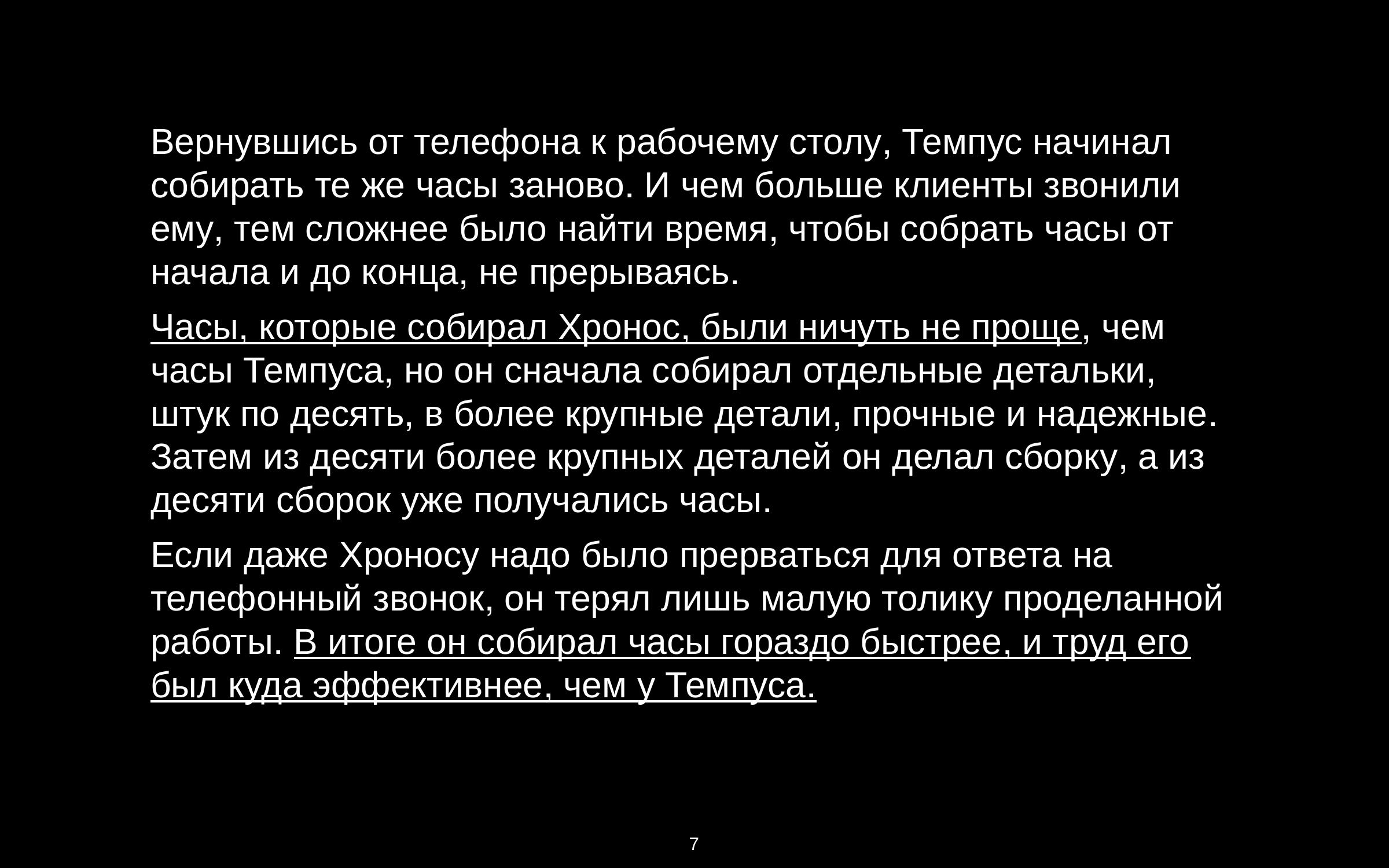

Вернувшись от телефона к рабочему столу, Темпус начинал собирать те же часы заново. И чем больше клиенты звонили ему, тем сложнее было найти время, чтобы собрать часы от начала и до конца, не прерываясь.
Часы, которые собирал Хронос, были ничуть не проще, чем часы Темпуса, но он сначала собирал отдельные детальки, штук по десять, в более крупные детали, прочные и надежные. Затем из десяти более крупных деталей он делал сборку, а из десяти сборок уже получались часы.
Если даже Хроносу надо было прерваться для ответа на телефонный звонок, он терял лишь малую толику проделанной работы. В итоге он собирал часы гораздо быстрее, и труд его был куда эффективнее, чем у Темпуса.
7